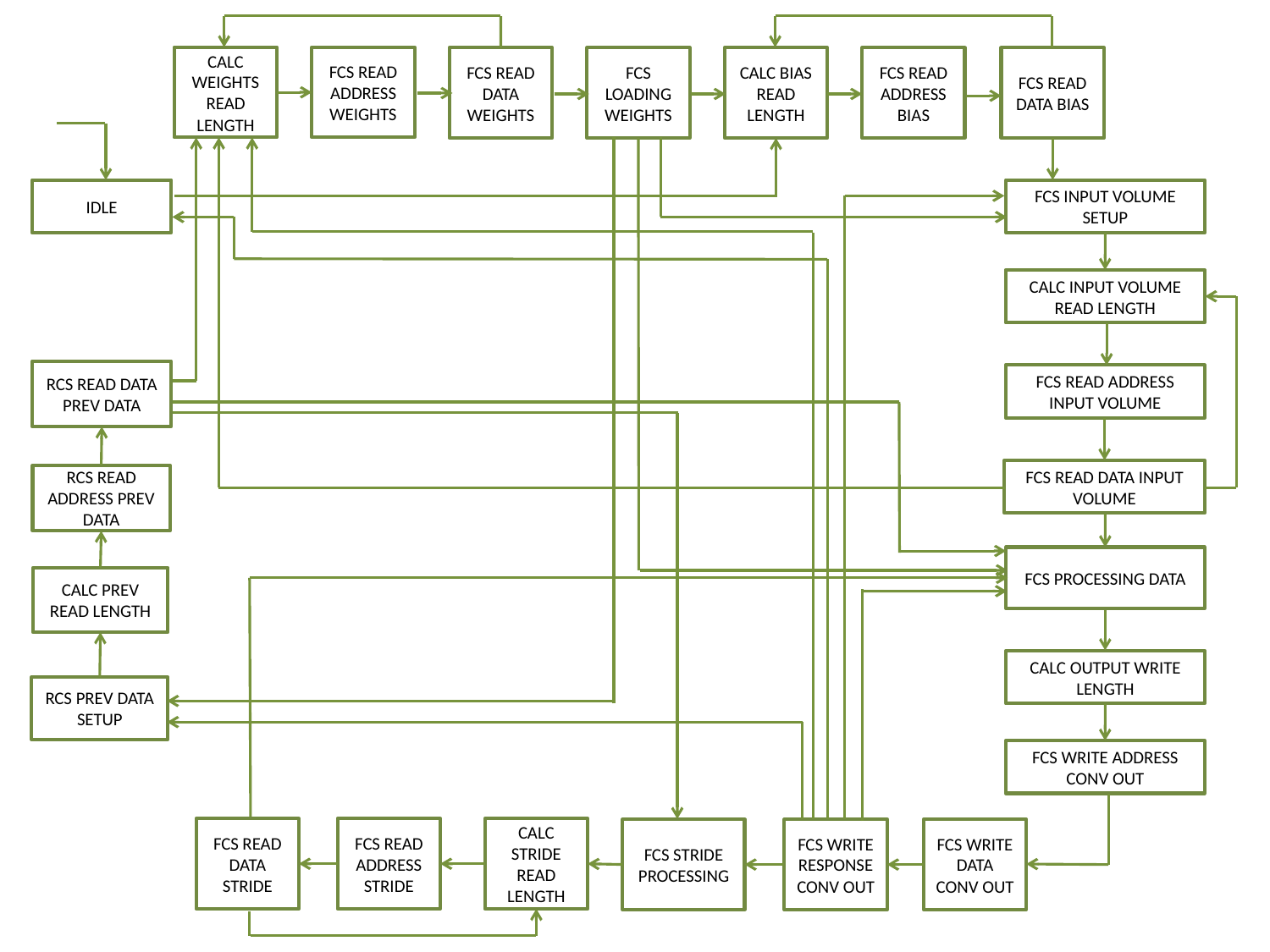

FCS READ ADDRESS WEIGHTS
CALC WEIGHTS READ LENGTH
FCS READ DATA WEIGHTS
FCS LOADING WEIGHTS
CALC BIAS READ LENGTH
FCS READ ADDRESS BIAS
FCS READ DATA BIAS
IDLE
FCS INPUT VOLUME SETUP
CALC INPUT VOLUME READ LENGTH
RCS READ DATA PREV DATA
FCS READ ADDRESS INPUT VOLUME
FCS READ DATA INPUT VOLUME
RCS READ ADDRESS PREV DATA
FCS PROCESSING DATA
CALC PREV READ LENGTH
CALC OUTPUT WRITE LENGTH
RCS PREV DATA SETUP
FCS WRITE ADDRESS CONV OUT
FCS READ DATA STRIDE
FCS READ ADDRESS STRIDE
CALC STRIDE READ LENGTH
FCS WRITE RESPONSE CONV OUT
FCS WRITE DATA CONV OUT
FCS STRIDE PROCESSING